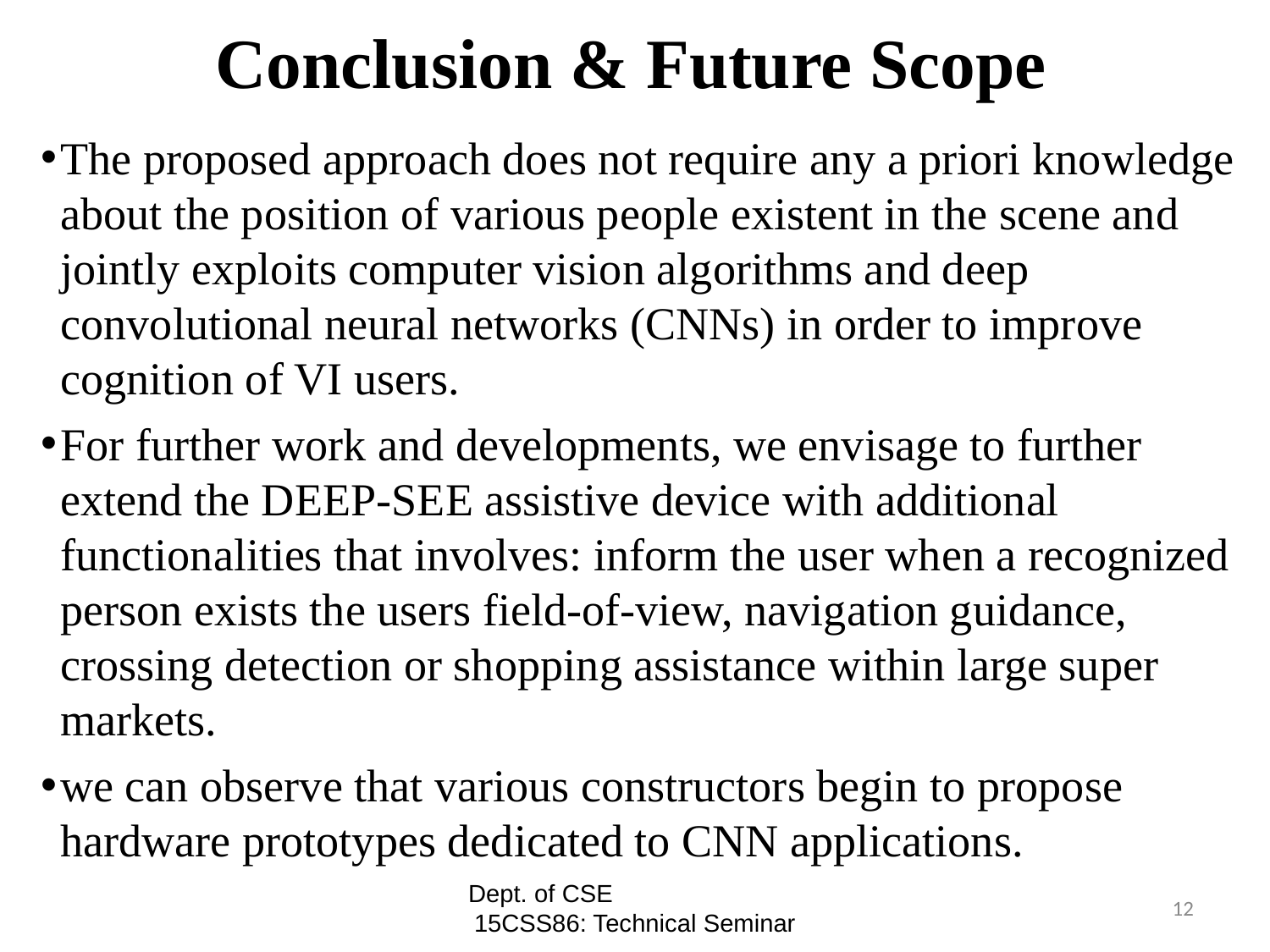

# Conclusion & Future Scope
The proposed approach does not require any a priori knowledge about the position of various people existent in the scene and jointly exploits computer vision algorithms and deep convolutional neural networks (CNNs) in order to improve cognition of VI users.
For further work and developments, we envisage to further extend the DEEP-SEE assistive device with additional functionalities that involves: inform the user when a recognized person exists the users field-of-view, navigation guidance, crossing detection or shopping assistance within large super markets.
we can observe that various constructors begin to propose hardware prototypes dedicated to CNN applications.
Dept. of CSE                            15CSS86: Technical Seminar
12